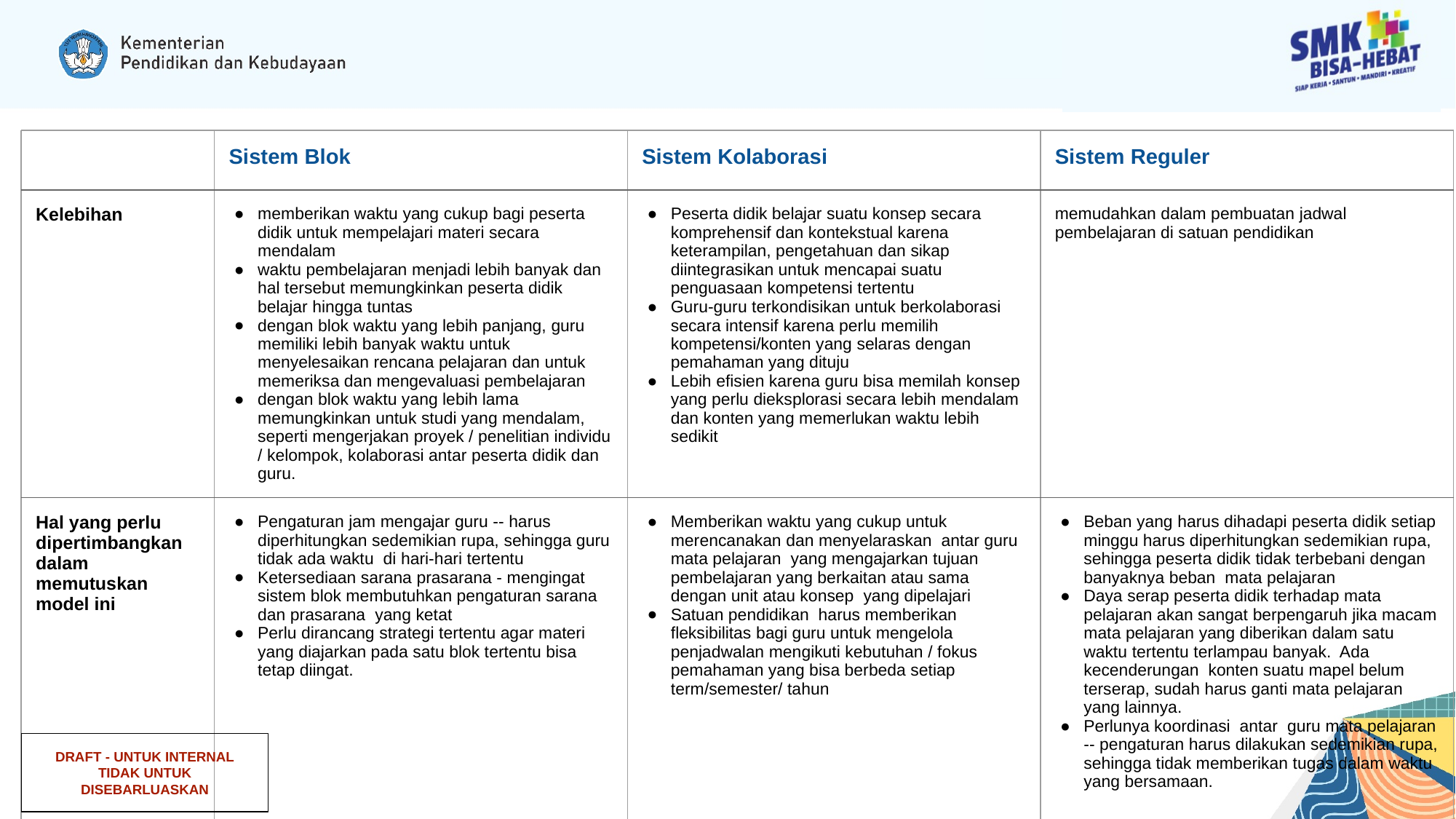

|  | Sistem Blok | Sistem Kolaborasi | Sistem Reguler |
| --- | --- | --- | --- |
| Kelebihan | memberikan waktu yang cukup bagi peserta didik untuk mempelajari materi secara mendalam waktu pembelajaran menjadi lebih banyak dan hal tersebut memungkinkan peserta didik belajar hingga tuntas dengan blok waktu yang lebih panjang, guru memiliki lebih banyak waktu untuk menyelesaikan rencana pelajaran dan untuk memeriksa dan mengevaluasi pembelajaran dengan blok waktu yang lebih lama memungkinkan untuk studi yang mendalam, seperti mengerjakan proyek / penelitian individu / kelompok, kolaborasi antar peserta didik dan guru. | Peserta didik belajar suatu konsep secara komprehensif dan kontekstual karena keterampilan, pengetahuan dan sikap diintegrasikan untuk mencapai suatu penguasaan kompetensi tertentu Guru-guru terkondisikan untuk berkolaborasi secara intensif karena perlu memilih kompetensi/konten yang selaras dengan pemahaman yang dituju Lebih efisien karena guru bisa memilah konsep yang perlu dieksplorasi secara lebih mendalam dan konten yang memerlukan waktu lebih sedikit | memudahkan dalam pembuatan jadwal pembelajaran di satuan pendidikan |
| Hal yang perlu dipertimbangkan dalam memutuskan model ini | Pengaturan jam mengajar guru -- harus diperhitungkan sedemikian rupa, sehingga guru tidak ada waktu di hari-hari tertentu Ketersediaan sarana prasarana - mengingat sistem blok membutuhkan pengaturan sarana dan prasarana yang ketat Perlu dirancang strategi tertentu agar materi yang diajarkan pada satu blok tertentu bisa tetap diingat. | Memberikan waktu yang cukup untuk merencanakan dan menyelaraskan antar guru mata pelajaran yang mengajarkan tujuan pembelajaran yang berkaitan atau sama dengan unit atau konsep yang dipelajari Satuan pendidikan harus memberikan fleksibilitas bagi guru untuk mengelola penjadwalan mengikuti kebutuhan / fokus pemahaman yang bisa berbeda setiap term/semester/ tahun | Beban yang harus dihadapi peserta didik setiap minggu harus diperhitungkan sedemikian rupa, sehingga peserta didik tidak terbebani dengan banyaknya beban mata pelajaran Daya serap peserta didik terhadap mata pelajaran akan sangat berpengaruh jika macam mata pelajaran yang diberikan dalam satu waktu tertentu terlampau banyak. Ada kecenderungan konten suatu mapel belum terserap, sudah harus ganti mata pelajaran yang lainnya. Perlunya koordinasi antar guru mata pelajaran -- pengaturan harus dilakukan sedemikian rupa, sehingga tidak memberikan tugas dalam waktu yang bersamaan. |
DRAFT - UNTUK INTERNAL
TIDAK UNTUK DISEBARLUASKAN
37